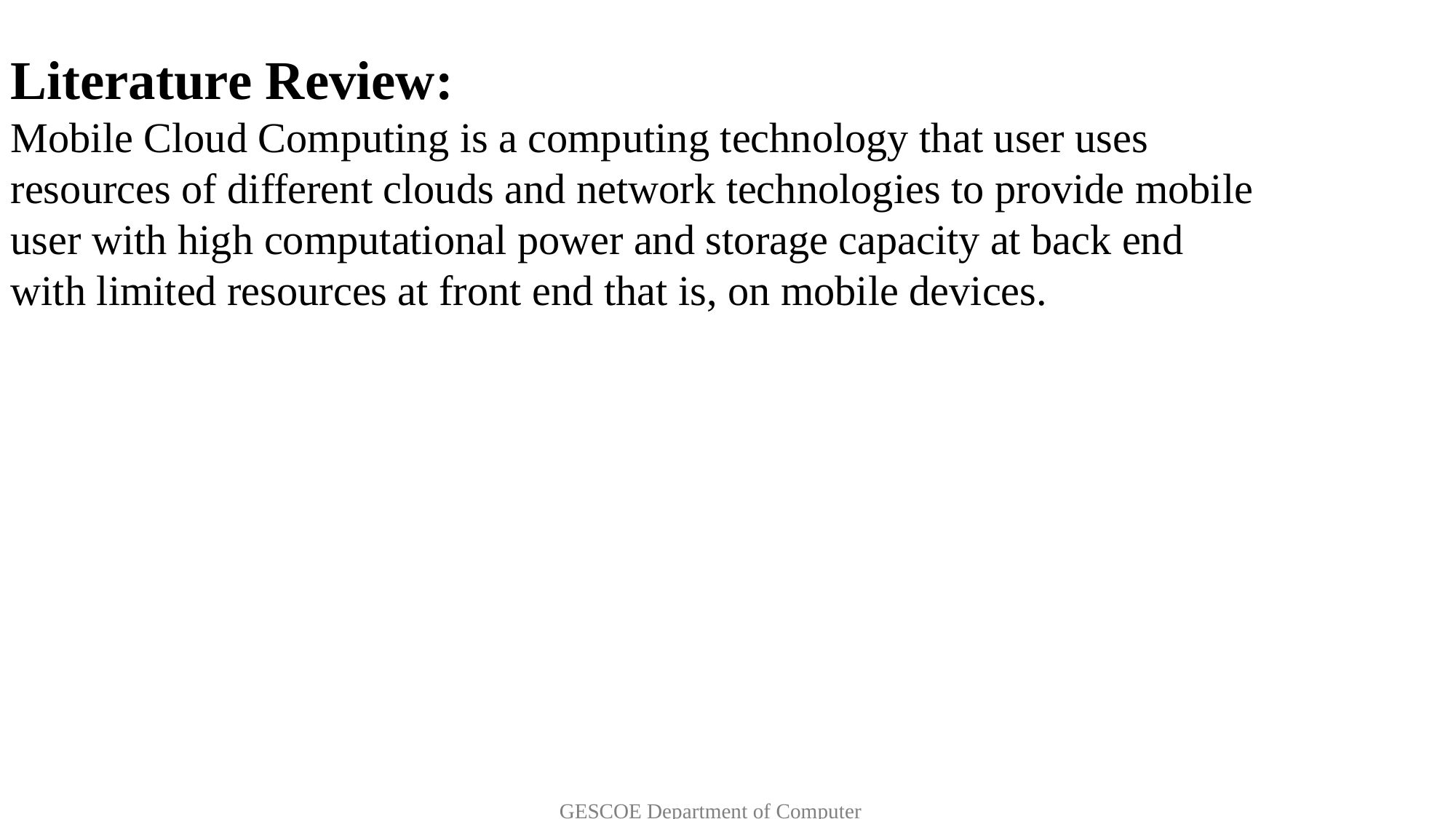

Literature Review:
Mobile Cloud Computing is a computing technology that user uses resources of different clouds and network technologies to provide mobile user with high computational power and storage capacity at back end with limited resources at front end that is, on mobile devices.

                                                                                                        GESCOE Department of Computer